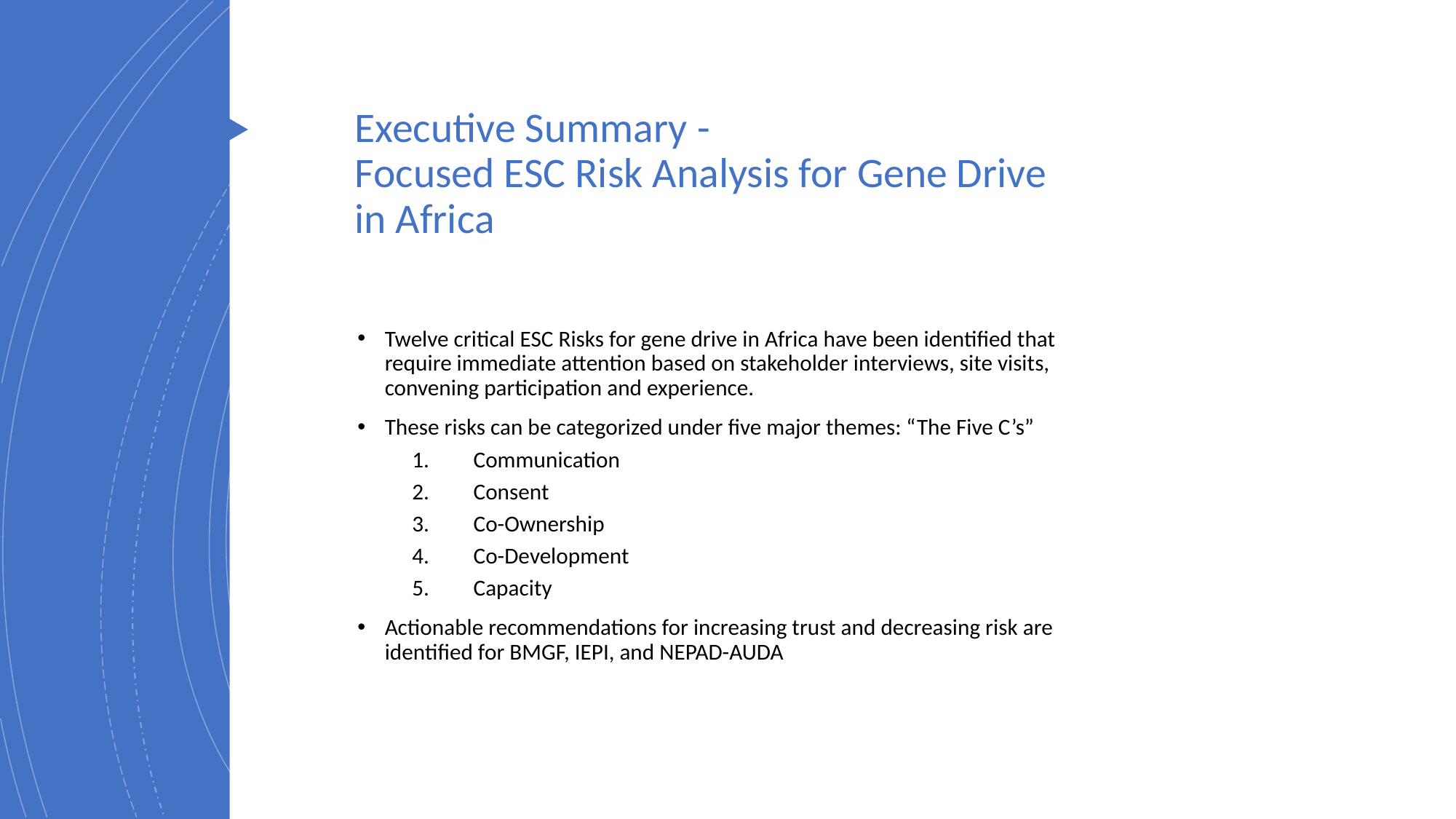

# Executive Summary - Focused ESC Risk Analysis for Gene Drive in Africa

Twelve critical ESC Risks for gene drive in Africa have been identified that require immediate attention based on stakeholder interviews, site visits, convening participation and experience.
These risks can be categorized under five major themes: “The Five C’s”
Communication
Consent
Co-Ownership
Co-Development
Capacity
Actionable recommendations for increasing trust and decreasing risk are identified for BMGF, IEPI, and NEPAD-AUDA